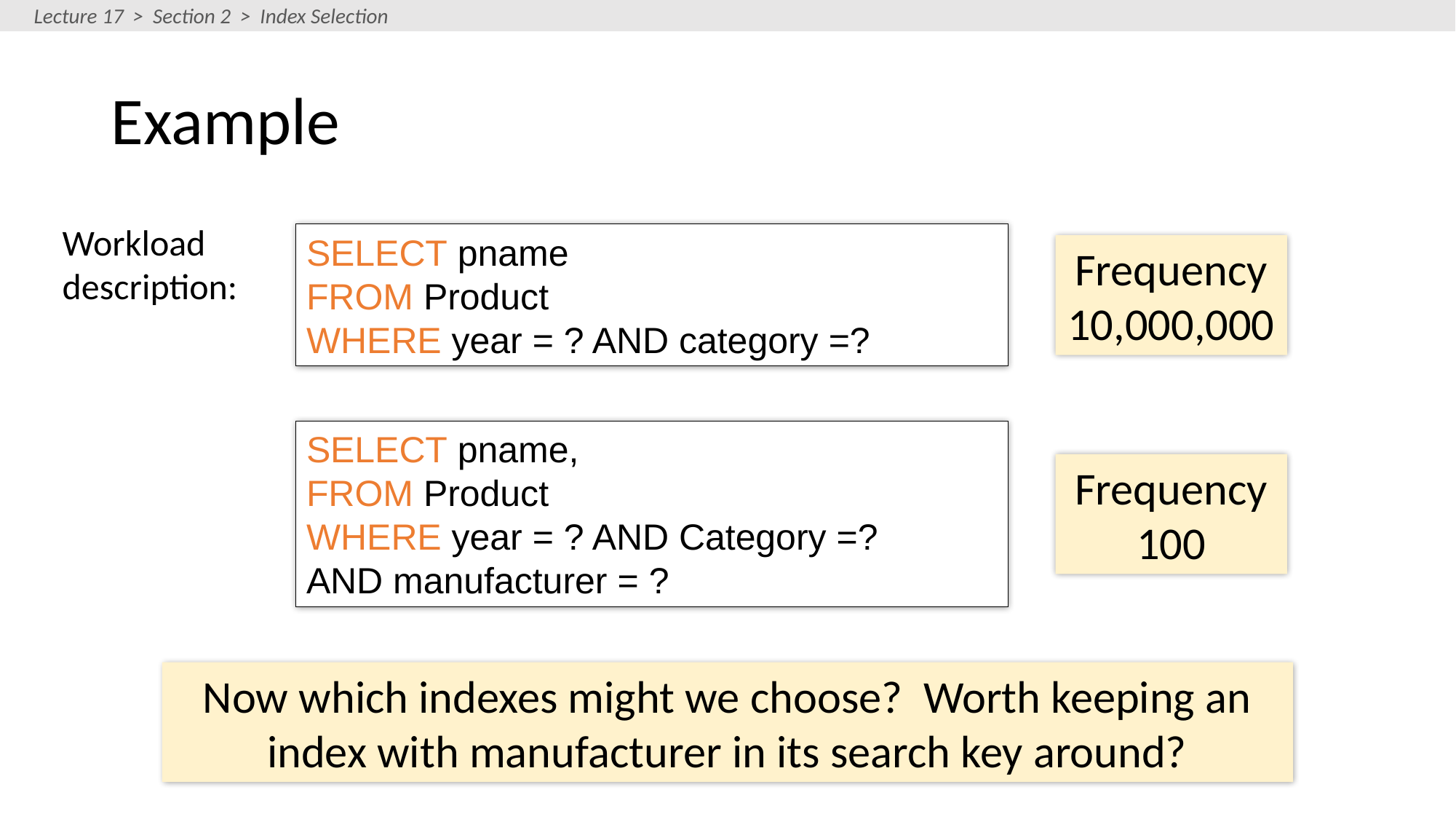

Lecture 17  >  Section 2  >  Index Selection
# Example
Workload description:
SELECT pname
FROM Product
WHERE year = ? AND category =?
Frequency10,000,000
SELECT pname,
FROM Product
WHERE year = ? AND Category =?
AND manufacturer = ?
Frequency100
Now which indexes might we choose?  Worth keeping an index with manufacturer in its search key around?